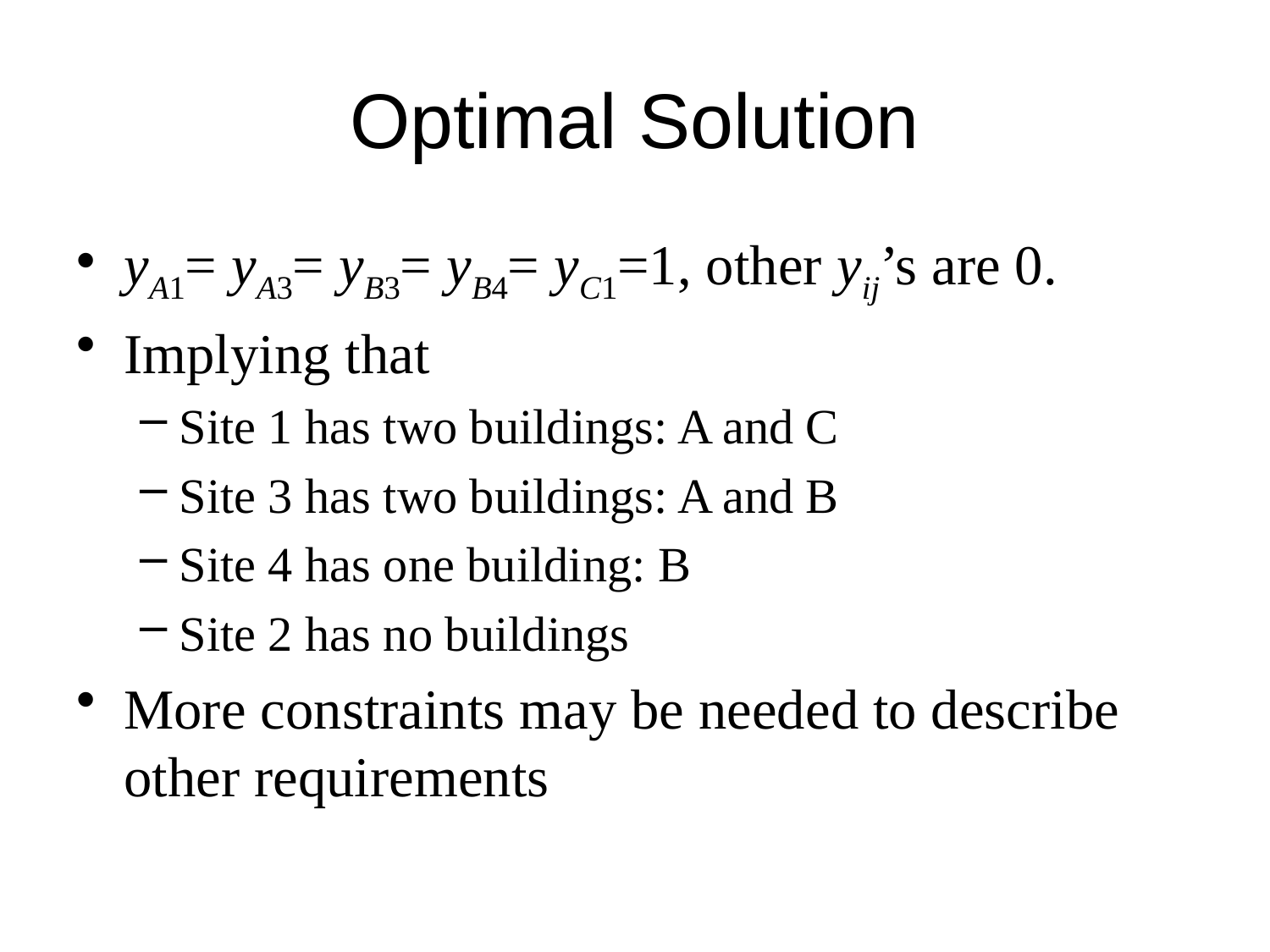

# Optimal Solution
yA1= yA3= yB3= yB4= yC1=1, other yij’s are 0.
Implying that
Site 1 has two buildings: A and C
Site 3 has two buildings: A and B
Site 4 has one building: B
Site 2 has no buildings
More constraints may be needed to describe other requirements